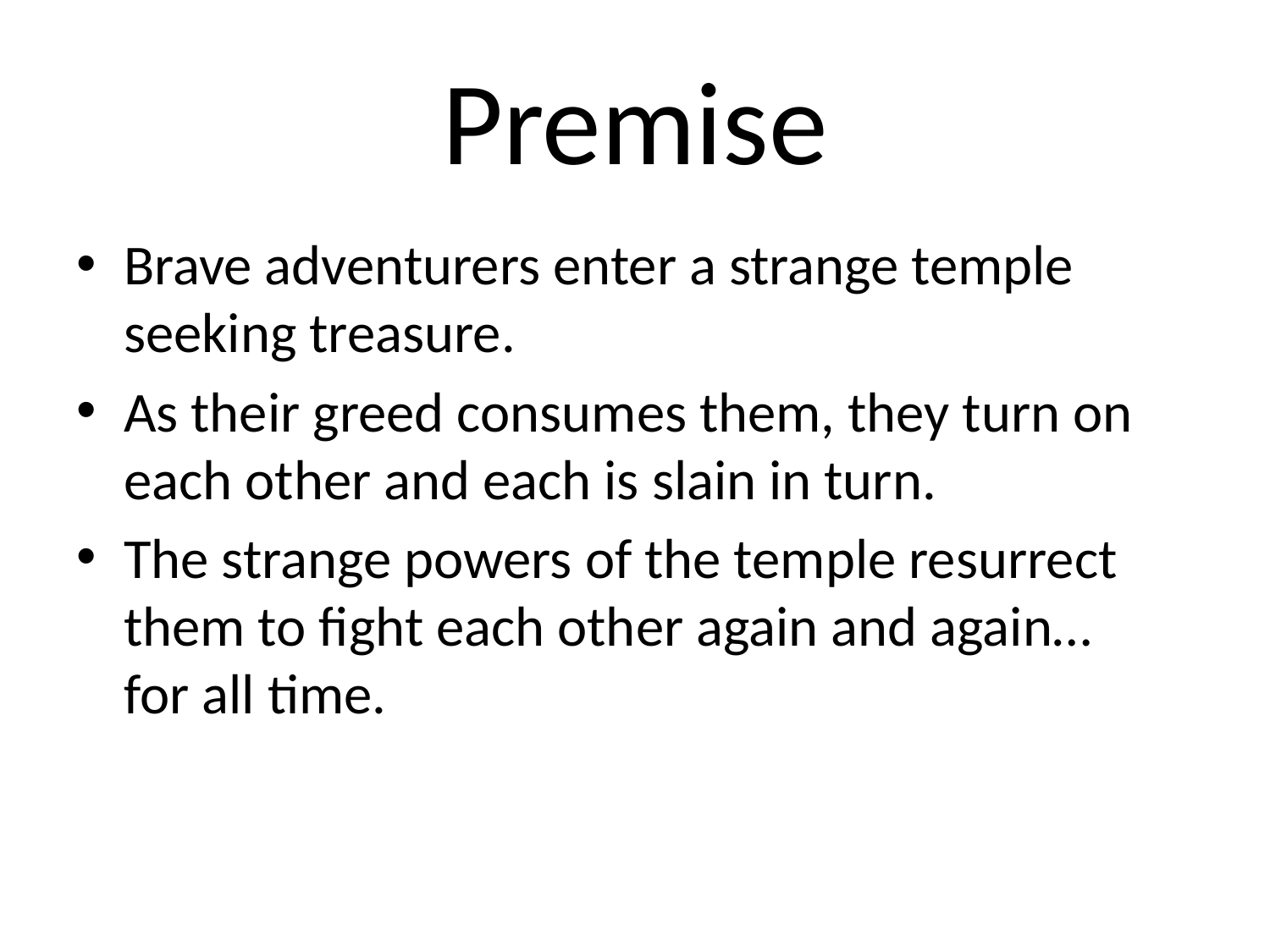

# Premise
Brave adventurers enter a strange temple seeking treasure.
As their greed consumes them, they turn on each other and each is slain in turn.
The strange powers of the temple resurrect them to fight each other again and again…   for all time.